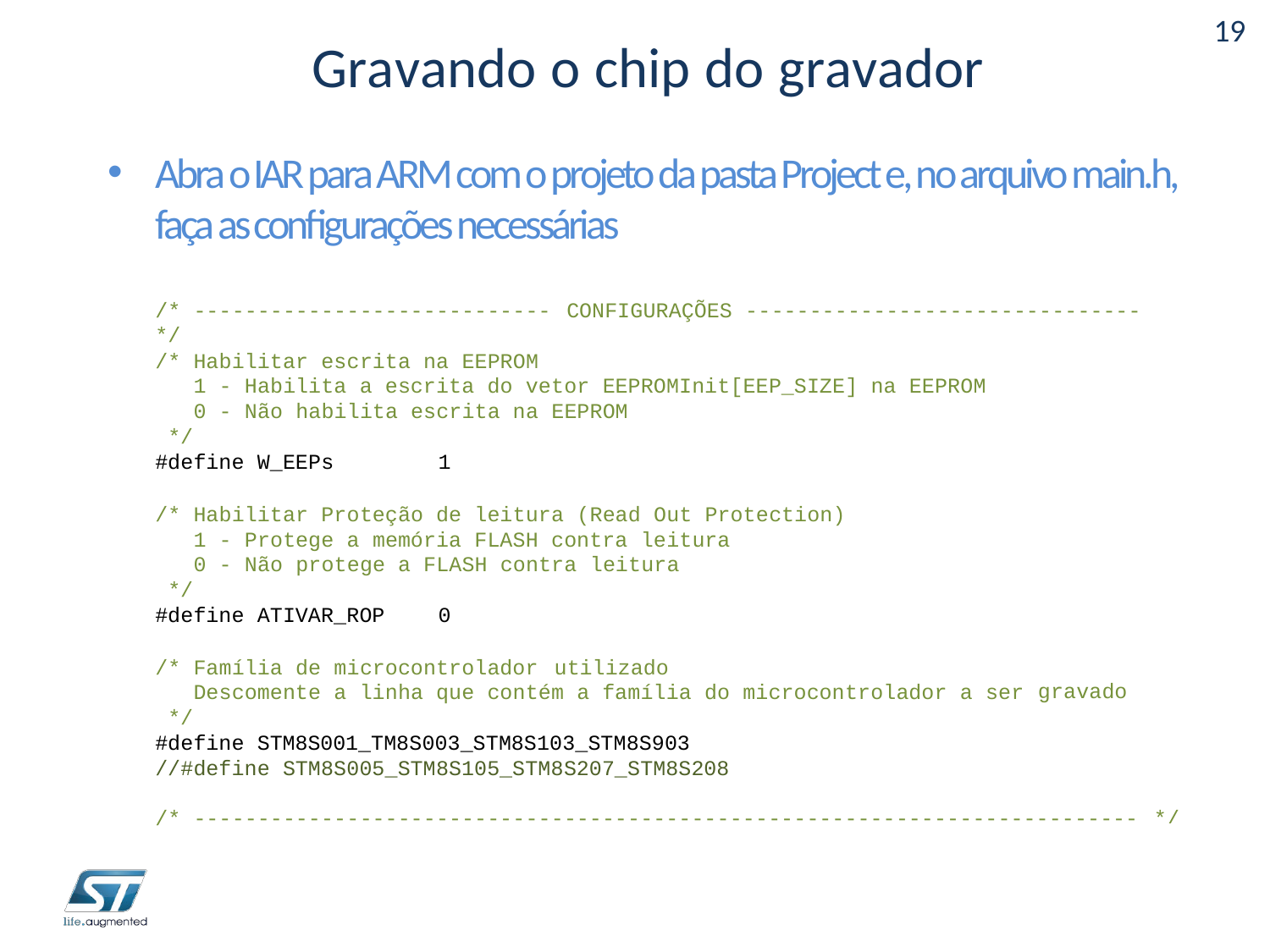

19
# Gravando o chip do gravador
Abra o IAR para ARM com o projeto da pasta Project e, no arquivo main.h, faça as configurações necessárias
/*  ----------------------------   CONFIGURAÇÕES  -------------------------------   */
/*  Habilitar  escrita  na  EEPROM
1  -  Habilita  a  escrita  do  vetor  EEPROMInit[EEP_SIZE]  na  EEPROM
0  -  Não  habilita  escrita  na  EEPROM
*/
#define  W_EEPs 	1

/*  Habilitar  Proteção  de  leitura  (Read  Out  Protection)
1  -  Protege  a  memória  FLASH  contra  leitura
0  -  Não  protege  a  FLASH  contra  leitura
*/
#define  ATIVAR_ROP 	0

/*  Família  de  microcontrolador   utilizado
Descomente  a  linha  que  contém  a  família  do  microcontrolador  a  ser
*/
#define  STM8S001_TM8S003_STM8S103_STM8S903
//#define  STM8S005_STM8S105_STM8S207_STM8S208
gravado
/*  --------------------------------------------------------------------------   */